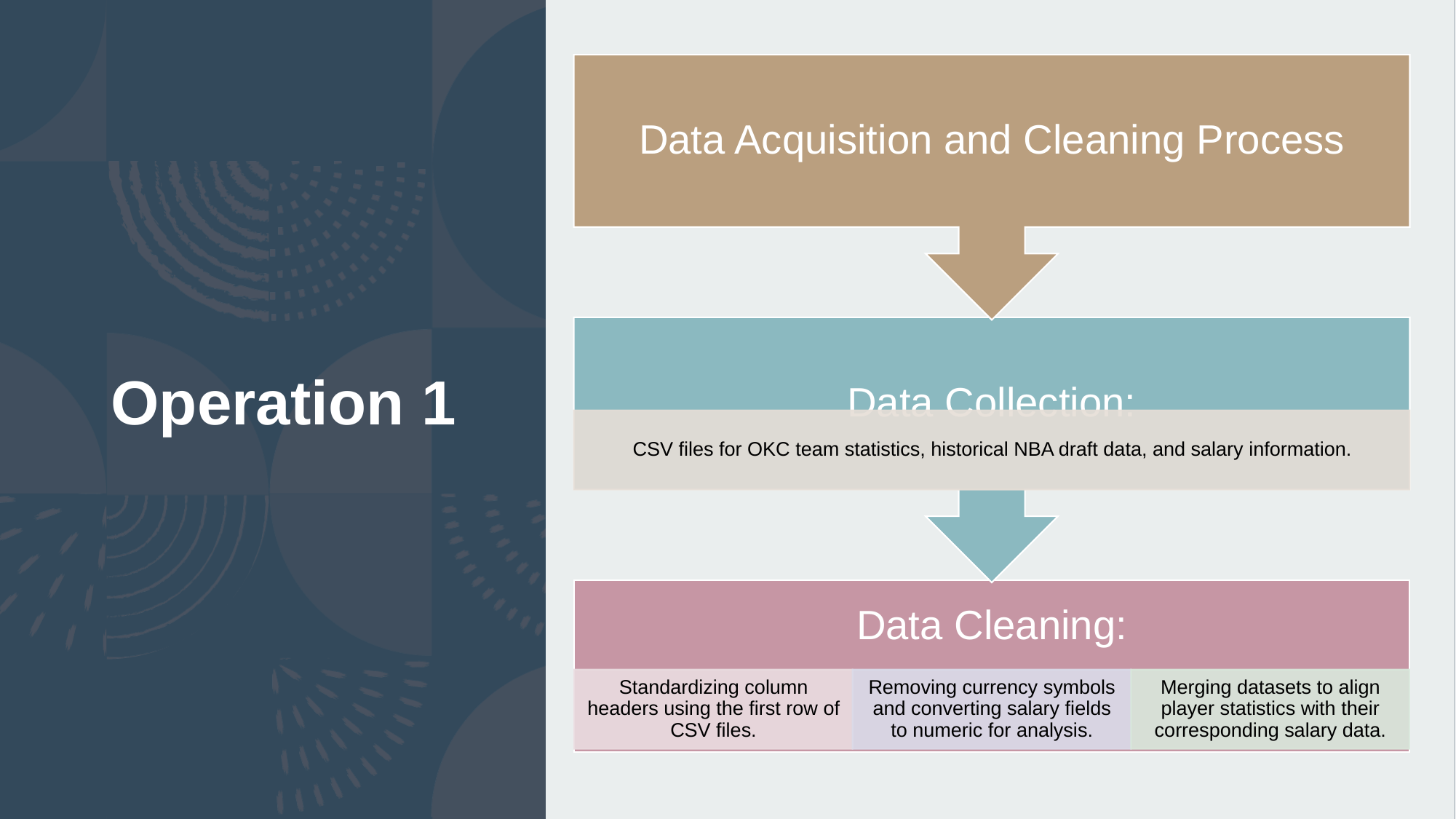

Data Cleaning:
Standardizing column headers using the first row of CSV files.
Removing currency symbols and converting salary fields to numeric for analysis.
Merging datasets to align player statistics with their corresponding salary data.
Data Collection:
CSV files for OKC team statistics, historical NBA draft data, and salary information.
Data Acquisition and Cleaning Process
# Operation 1